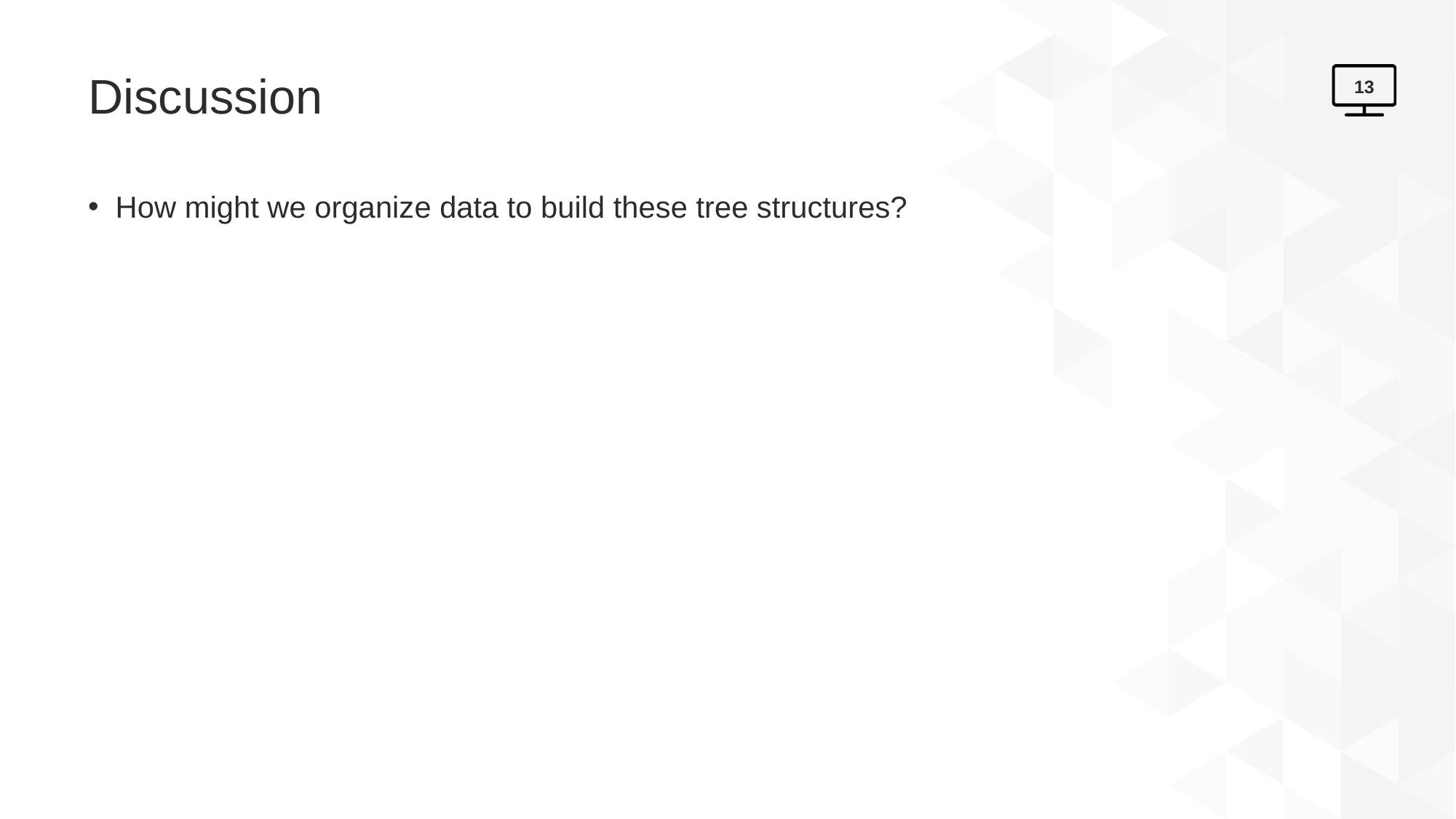

# Discussion
13
How might we organize data to build these tree structures?